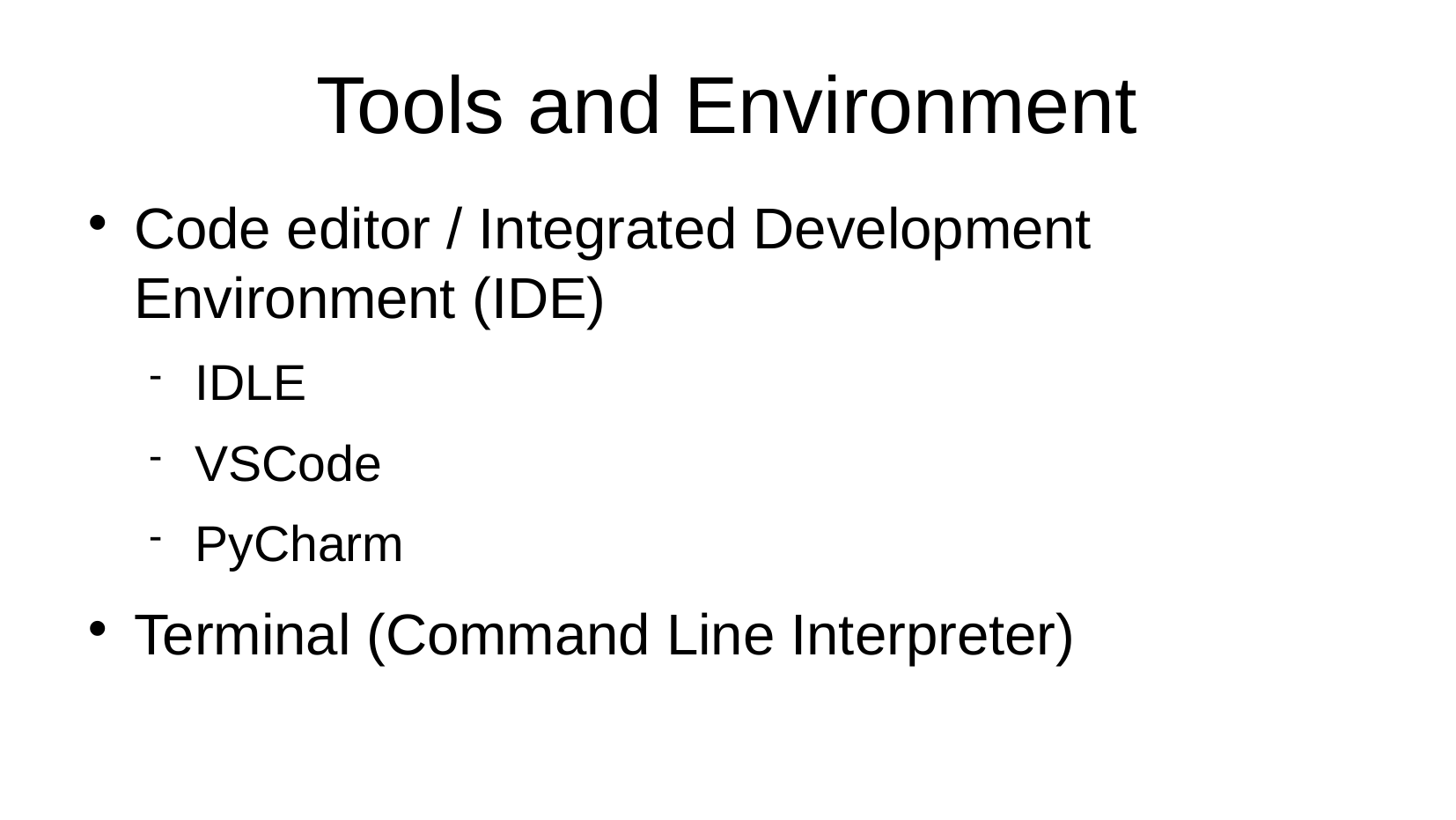

Tools and Environment
Code editor / Integrated Development Environment (IDE)
IDLE
VSCode
PyCharm
Terminal (Command Line Interpreter)